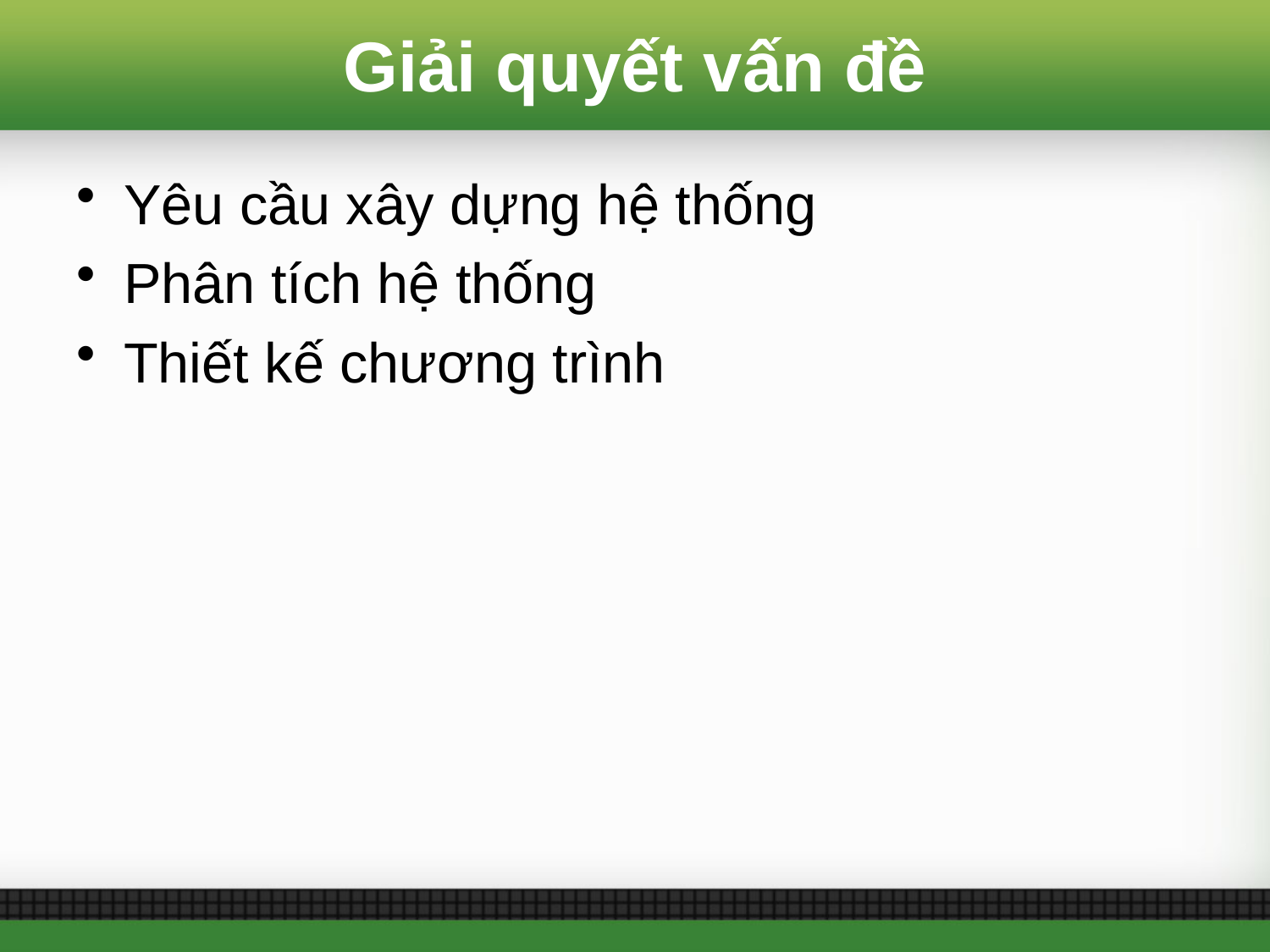

# Giải quyết vấn đề
Yêu cầu xây dựng hệ thống
Phân tích hệ thống
Thiết kế chương trình